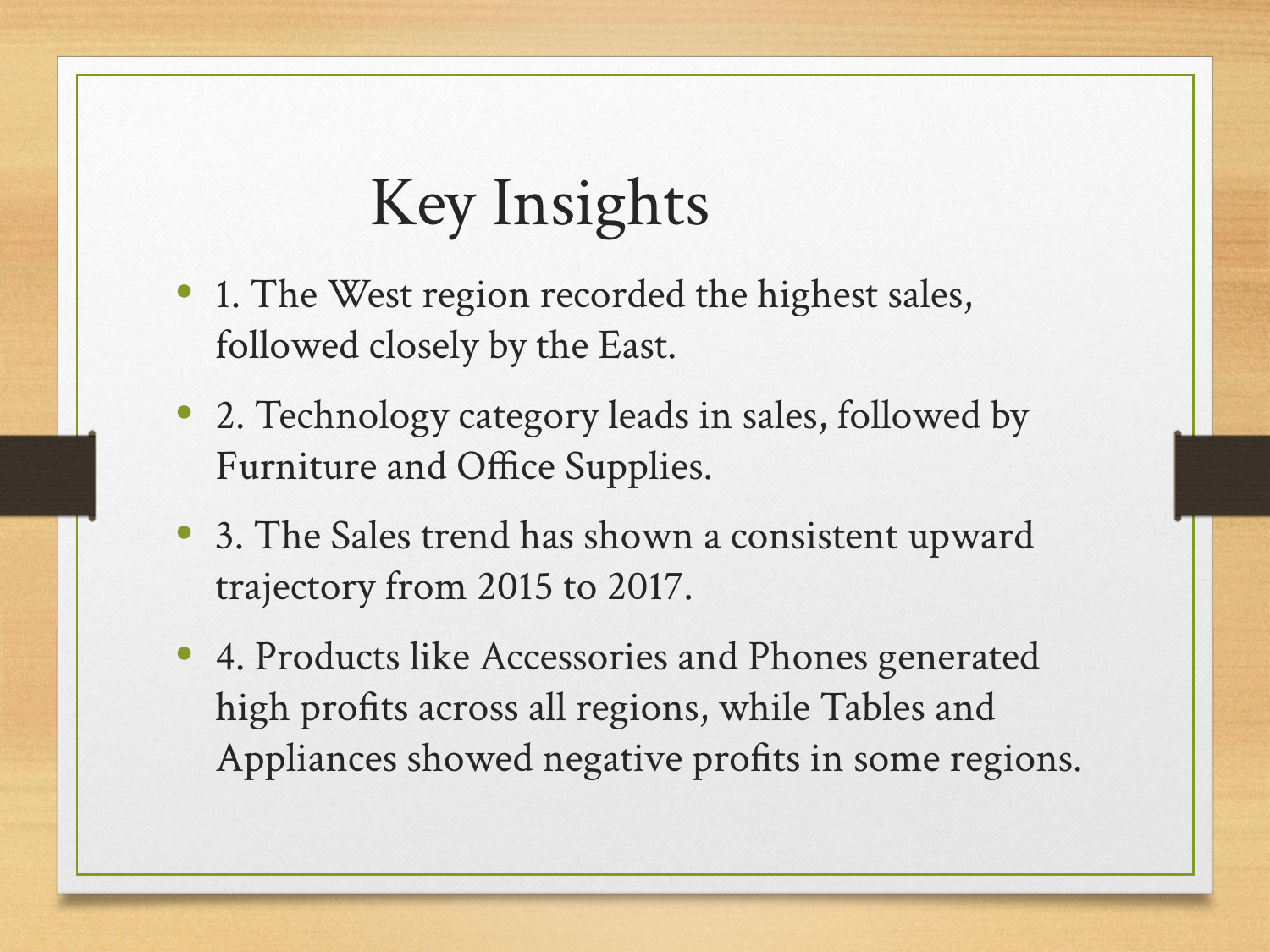

Key Insights
1. The West region recorded the highest sales, followed closely by the East.
2. Technology category leads in sales, followed by Furniture and Office Supplies.
3. The Sales trend has shown a consistent upward trajectory from 2015 to 2017.
4. Products like Accessories and Phones generated high profits across all regions, while Tables and Appliances showed negative profits in some regions.